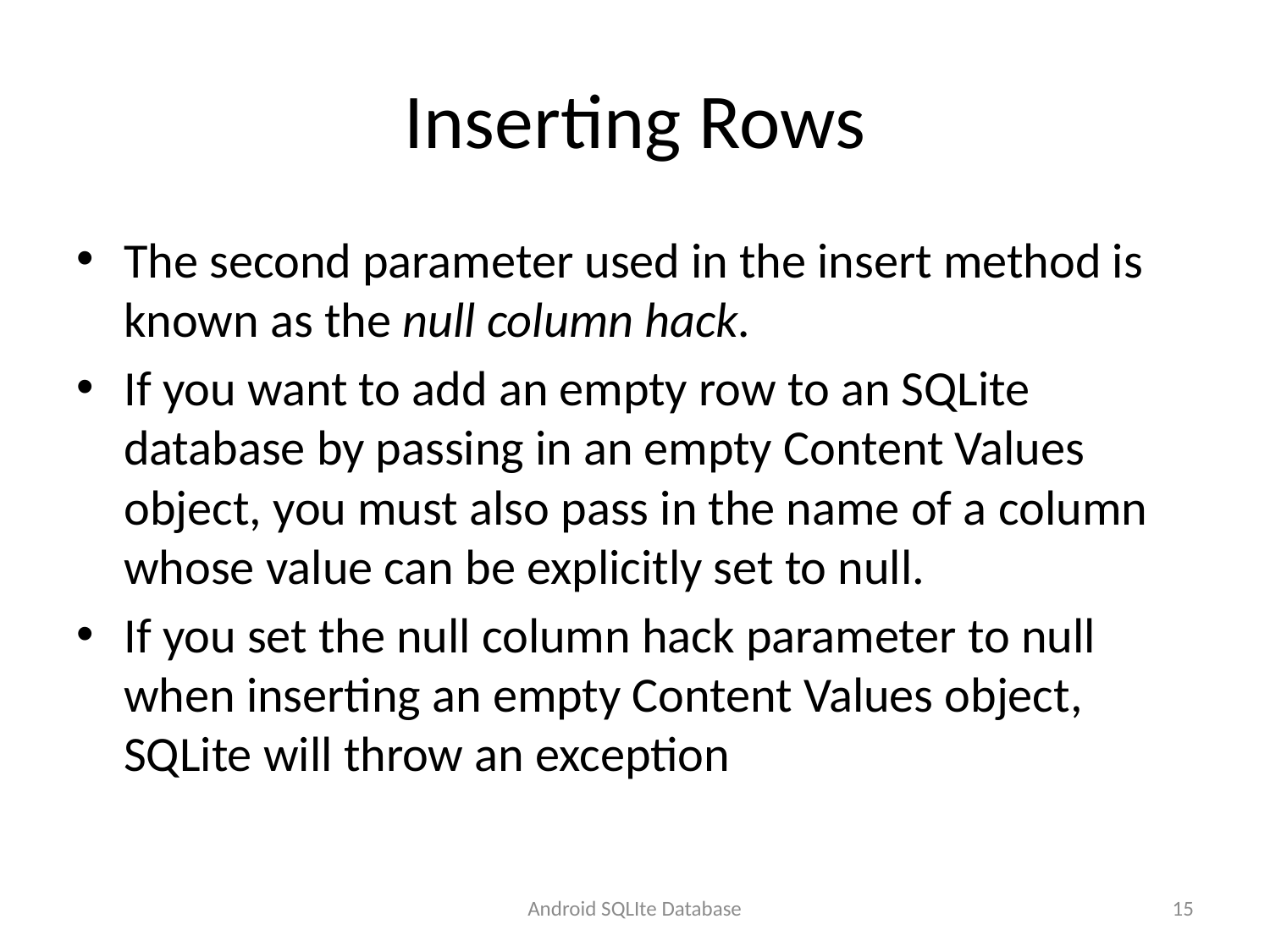

# Inserting Rows
The second parameter used in the insert method is known as the null column hack.
If you want to add an empty row to an SQLite database by passing in an empty Content Values object, you must also pass in the name of a column whose value can be explicitly set to null.
If you set the null column hack parameter to null when inserting an empty Content Values object, SQLite will throw an exception
Android SQLIte Database
15